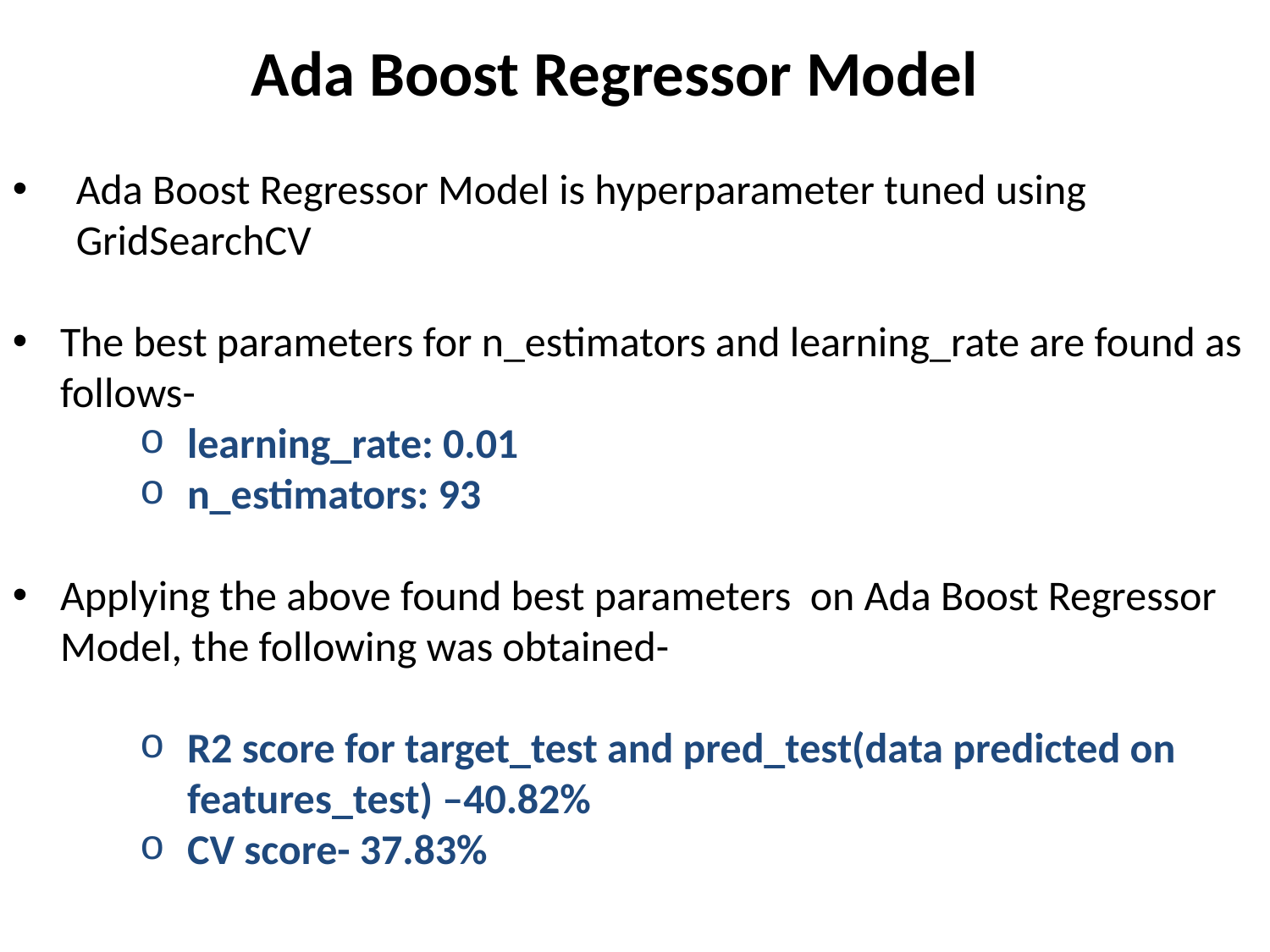

Ada Boost Regressor Model
Ada Boost Regressor Model is hyperparameter tuned using GridSearchCV

The best parameters for n_estimators and learning_rate are found as follows-
learning_rate: 0.01
n_estimators: 93

Applying the above found best parameters  on Ada Boost Regressor Model, the following was obtained-

R2 score for target_test and pred_test(data predicted on features_test) –40.82%
CV score- 37.83%